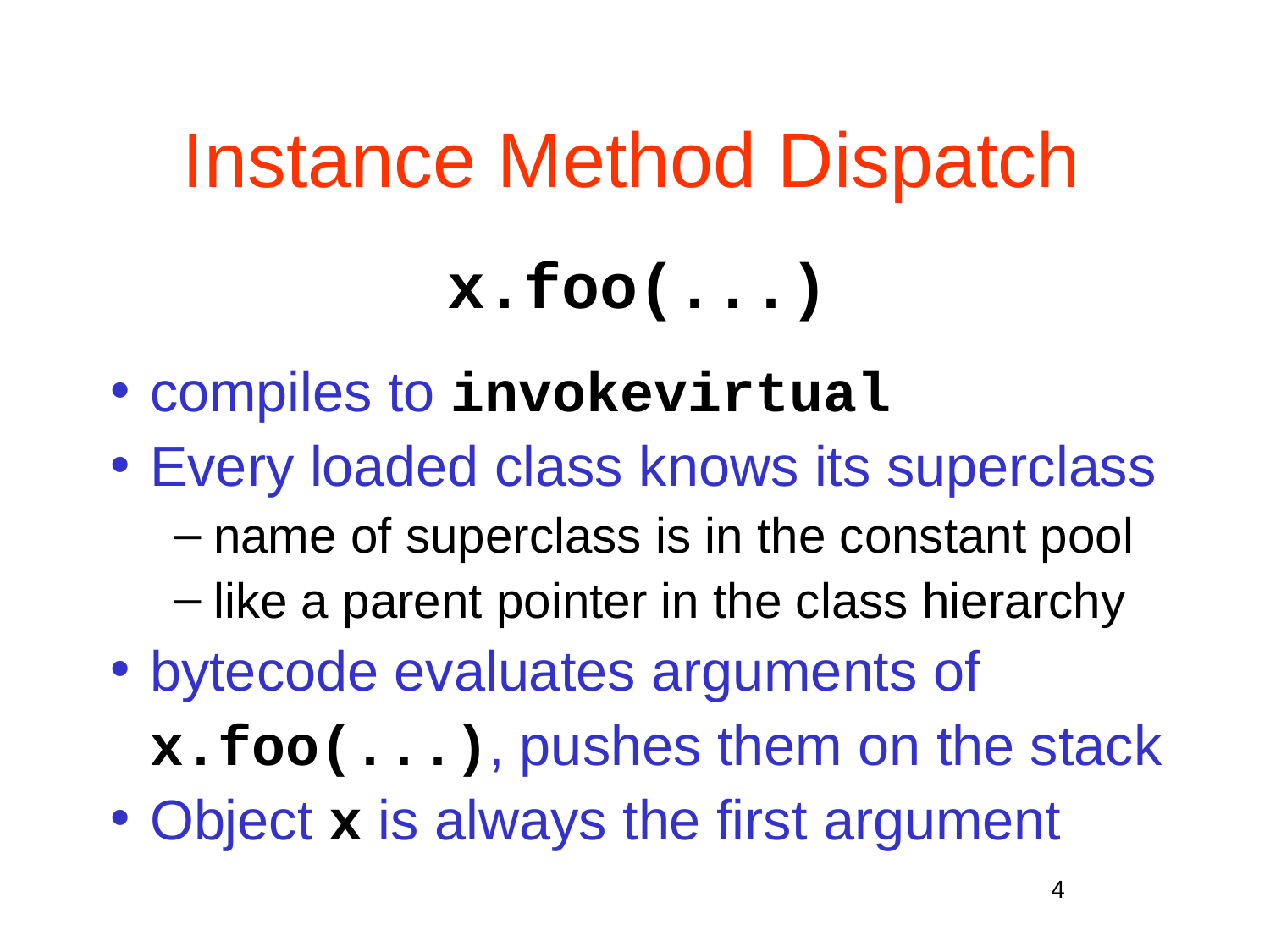

# Instance Method Dispatch
x.foo(...)

compiles to invokevirtual
Every loaded class knows its superclass
name of superclass is in the constant pool
like a parent pointer in the class hierarchy
bytecode evaluates arguments of x.foo(...), pushes them on the stack
Object x is always the first argument
4